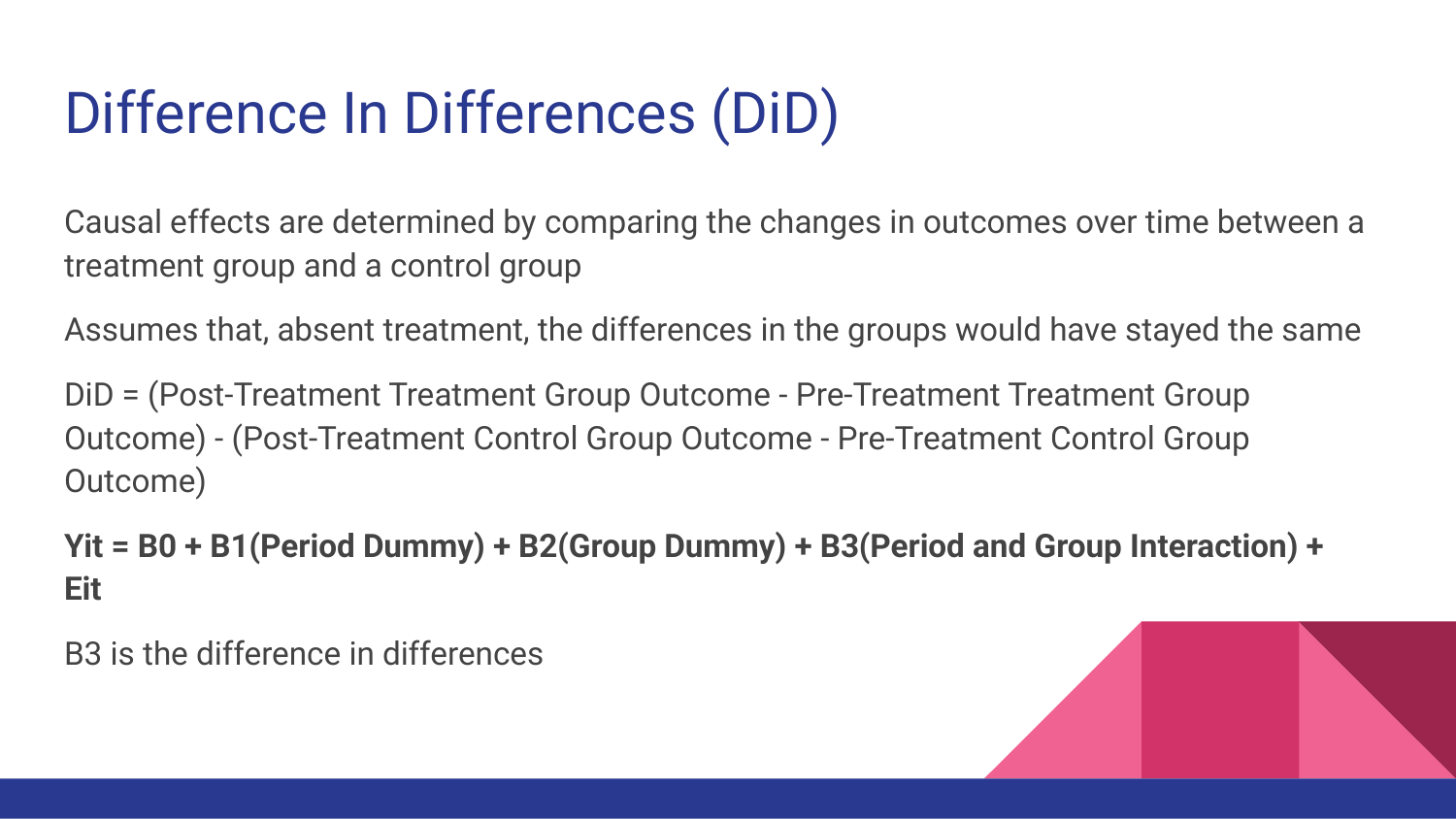

# Difference In Differences (DiD)
Causal effects are determined by comparing the changes in outcomes over time between a treatment group and a control group
Assumes that, absent treatment, the differences in the groups would have stayed the same
DiD = (Post-Treatment Treatment Group Outcome - Pre-Treatment Treatment Group Outcome) - (Post-Treatment Control Group Outcome - Pre-Treatment Control Group Outcome)
Yit = B0 + B1(Period Dummy) + B2(Group Dummy) + B3(Period and Group Interaction) + Eit
B3 is the difference in differences